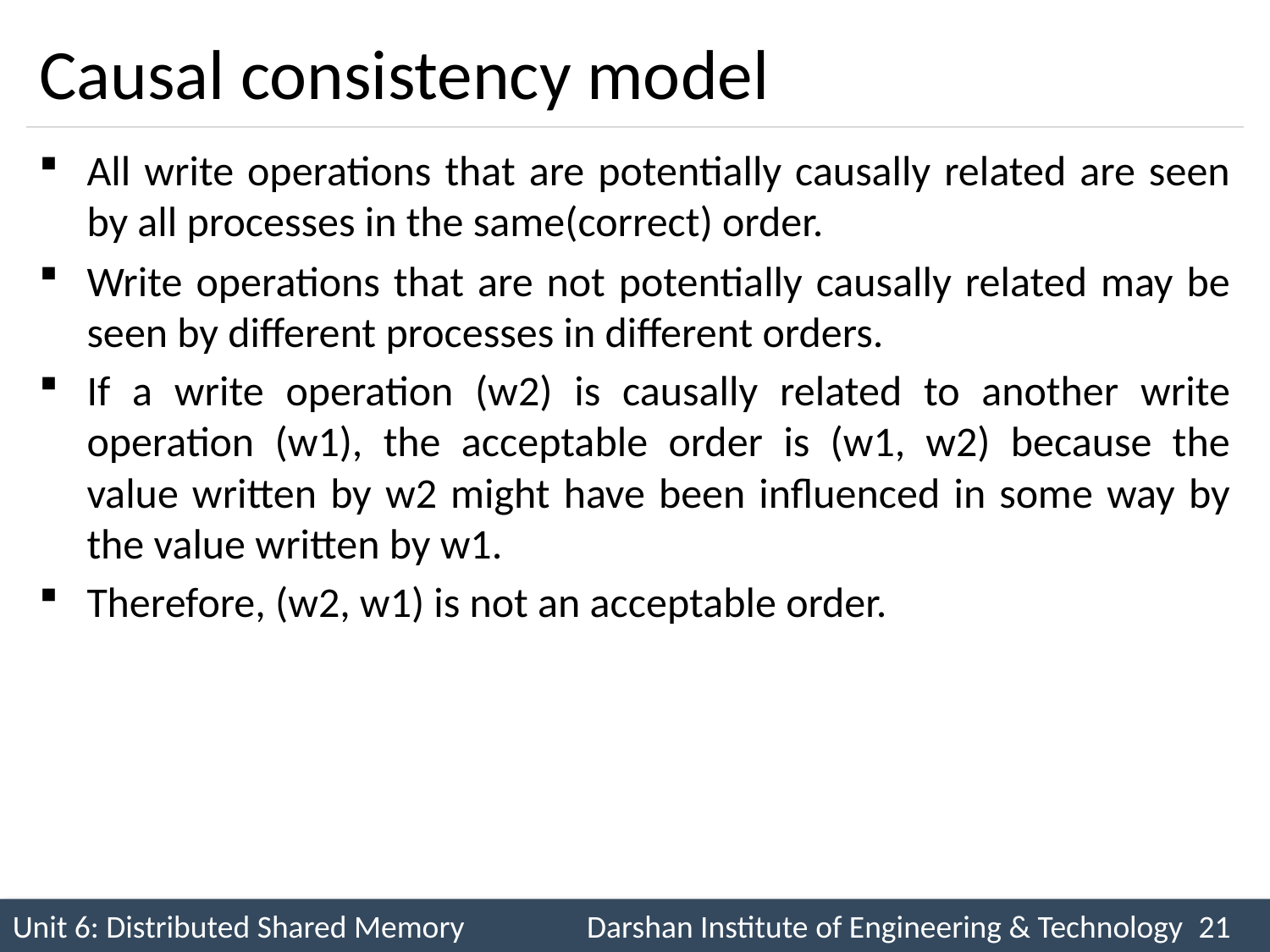

# Causal consistency model
All write operations that are potentially causally related are seen by all processes in the same(correct) order.
Write operations that are not potentially causally related may be seen by different processes in different orders.
If a write operation (w2) is causally related to another write operation (w1), the acceptable order is (w1, w2) because the value written by w2 might have been influenced in some way by the value written by w1.
Therefore, (w2, w1) is not an acceptable order.